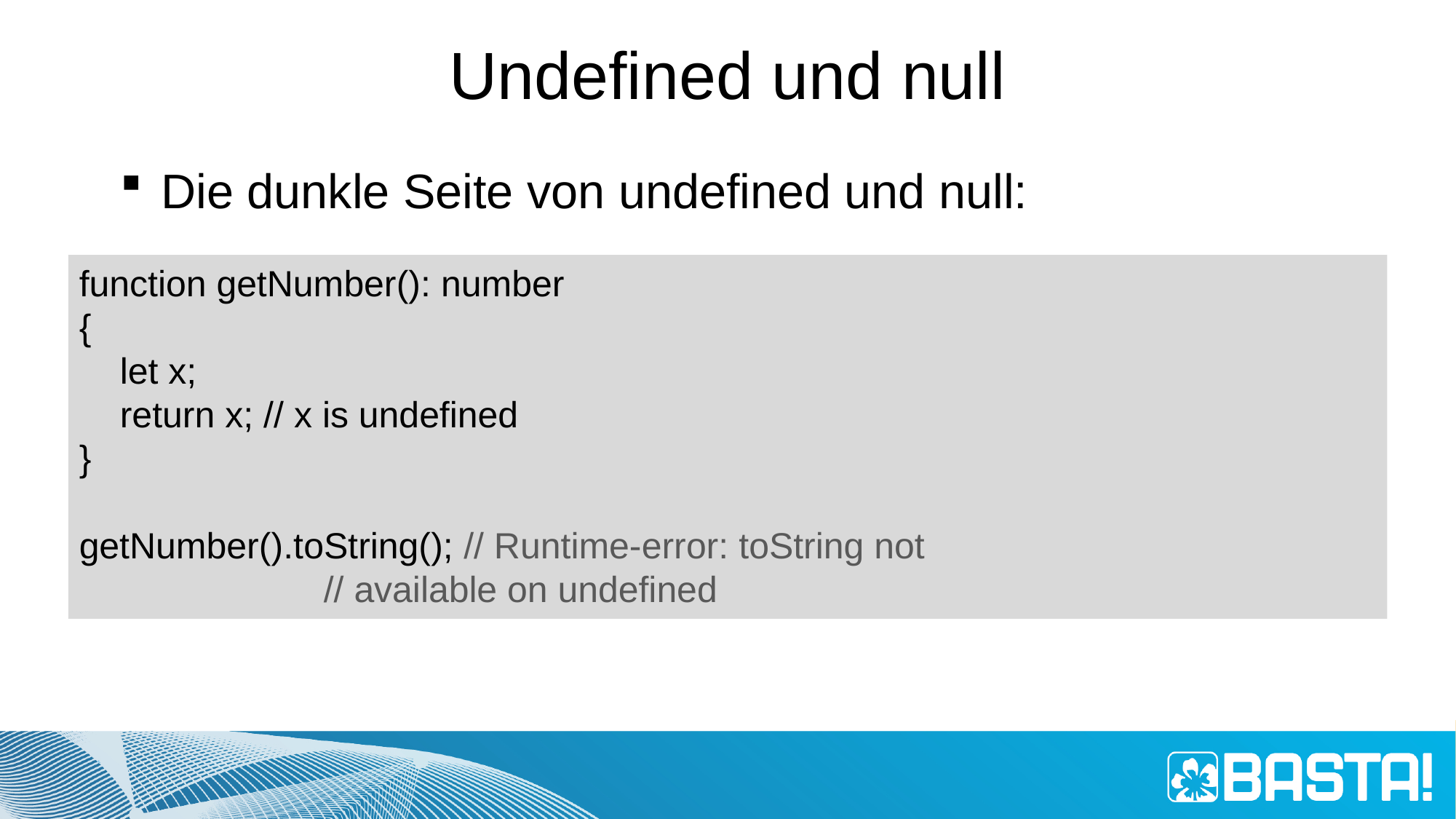

# Undefined und null
Die dunkle Seite von undefined und null:
function getNumber(): number
{
    let x;
    return x; // x is undefined
}

getNumber().toString(); // Runtime-error: toString not
                        // available on undefined